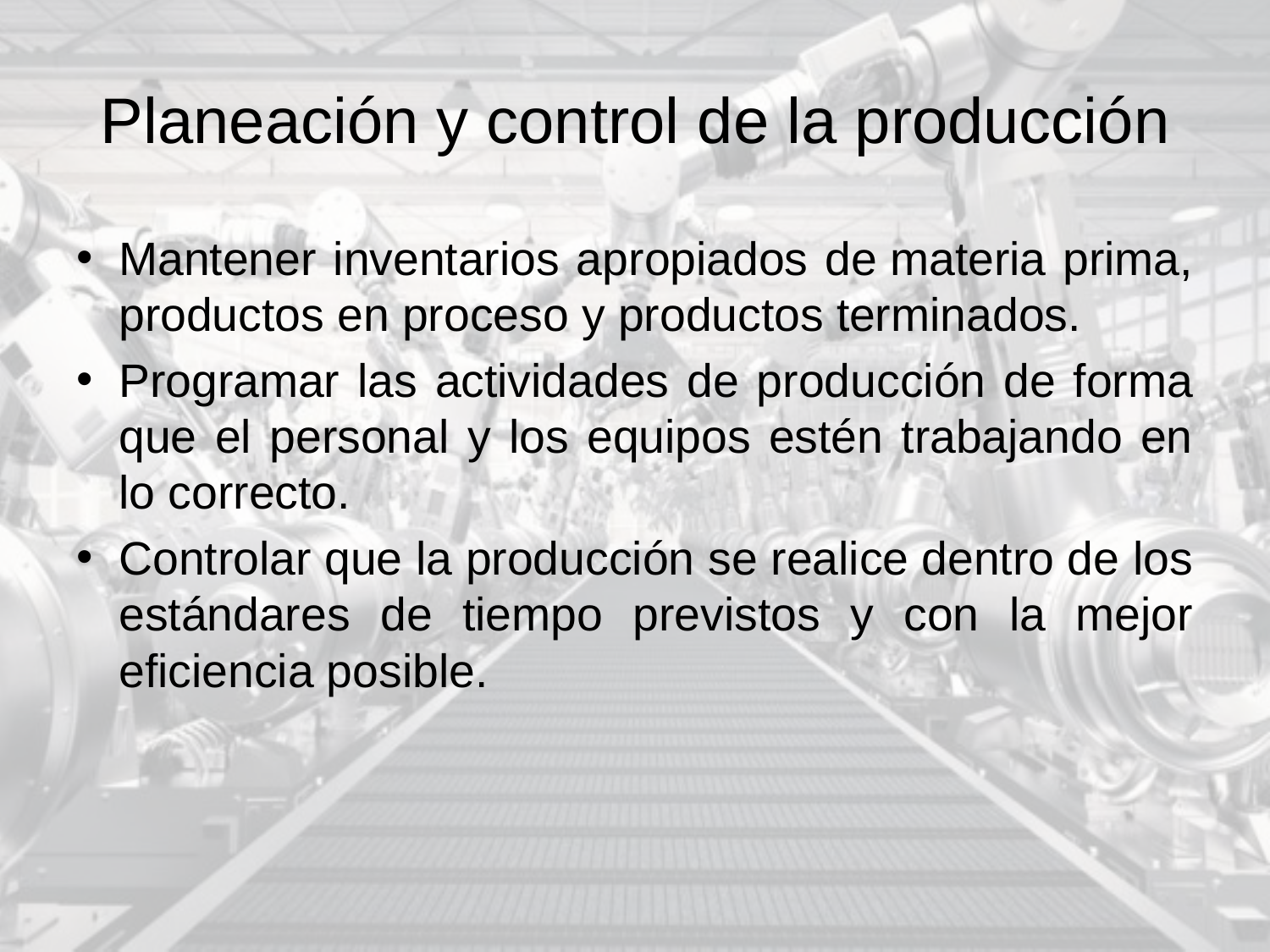

# Planeación y control de la producción
Mantener inventarios apropiados de materia prima, productos en proceso y productos terminados.
Programar las actividades de producción de forma que el personal y los equipos estén trabajando en lo correcto.
Controlar que la producción se realice dentro de los estándares de tiempo previstos y con la mejor eficiencia posible.